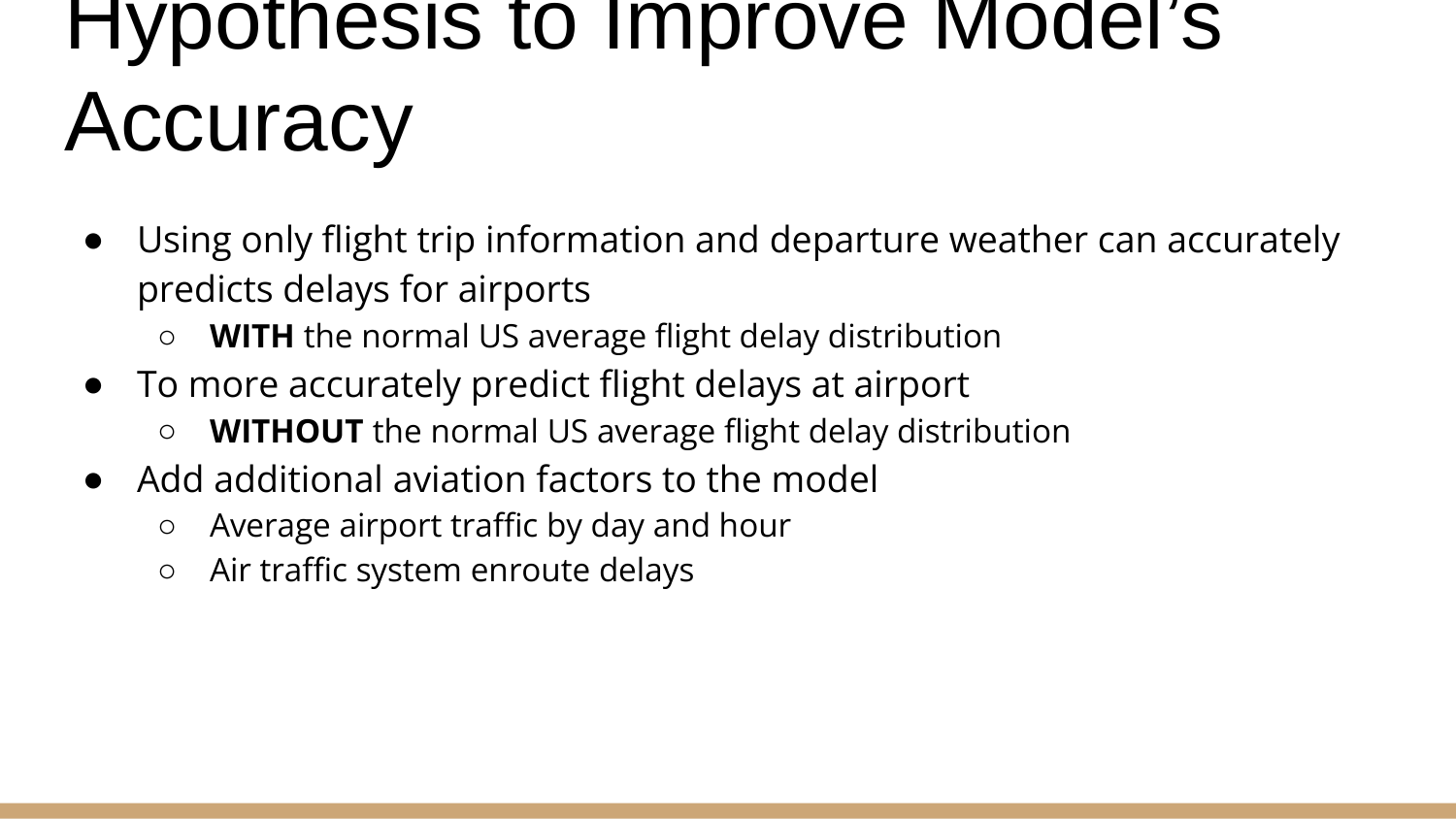

# Hypothesis to Improve Model’s Accuracy
Using only flight trip information and departure weather can accurately predicts delays for airports
WITH the normal US average flight delay distribution
To more accurately predict flight delays at airport
WITHOUT the normal US average flight delay distribution
Add additional aviation factors to the model
Average airport traffic by day and hour
Air traffic system enroute delays